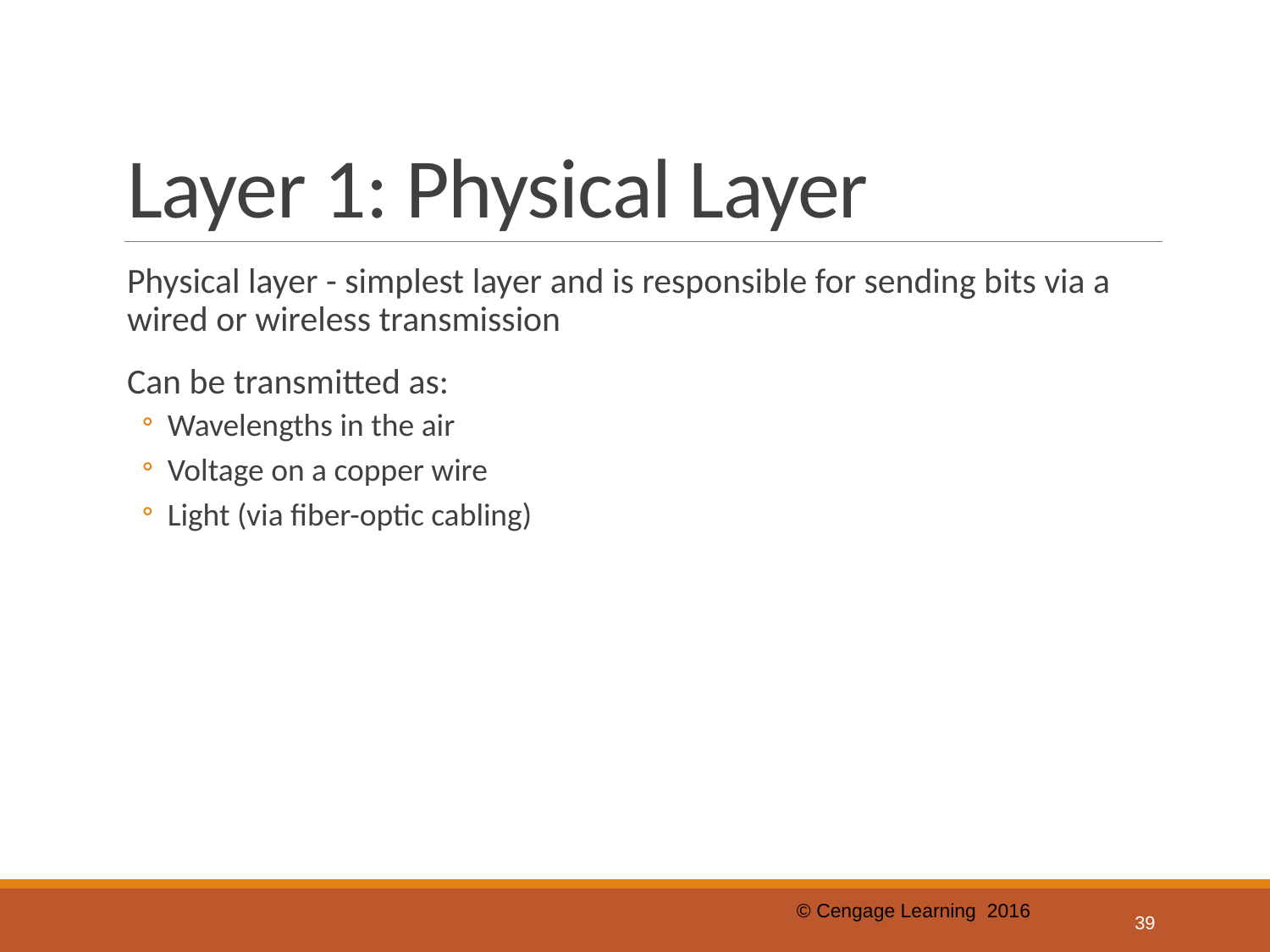

# Layer 1: Physical Layer
Physical layer - simplest layer and is responsible for sending bits via a wired or wireless transmission
Can be transmitted as:
Wavelengths in the air
Voltage on a copper wire
Light (via fiber-optic cabling)
39